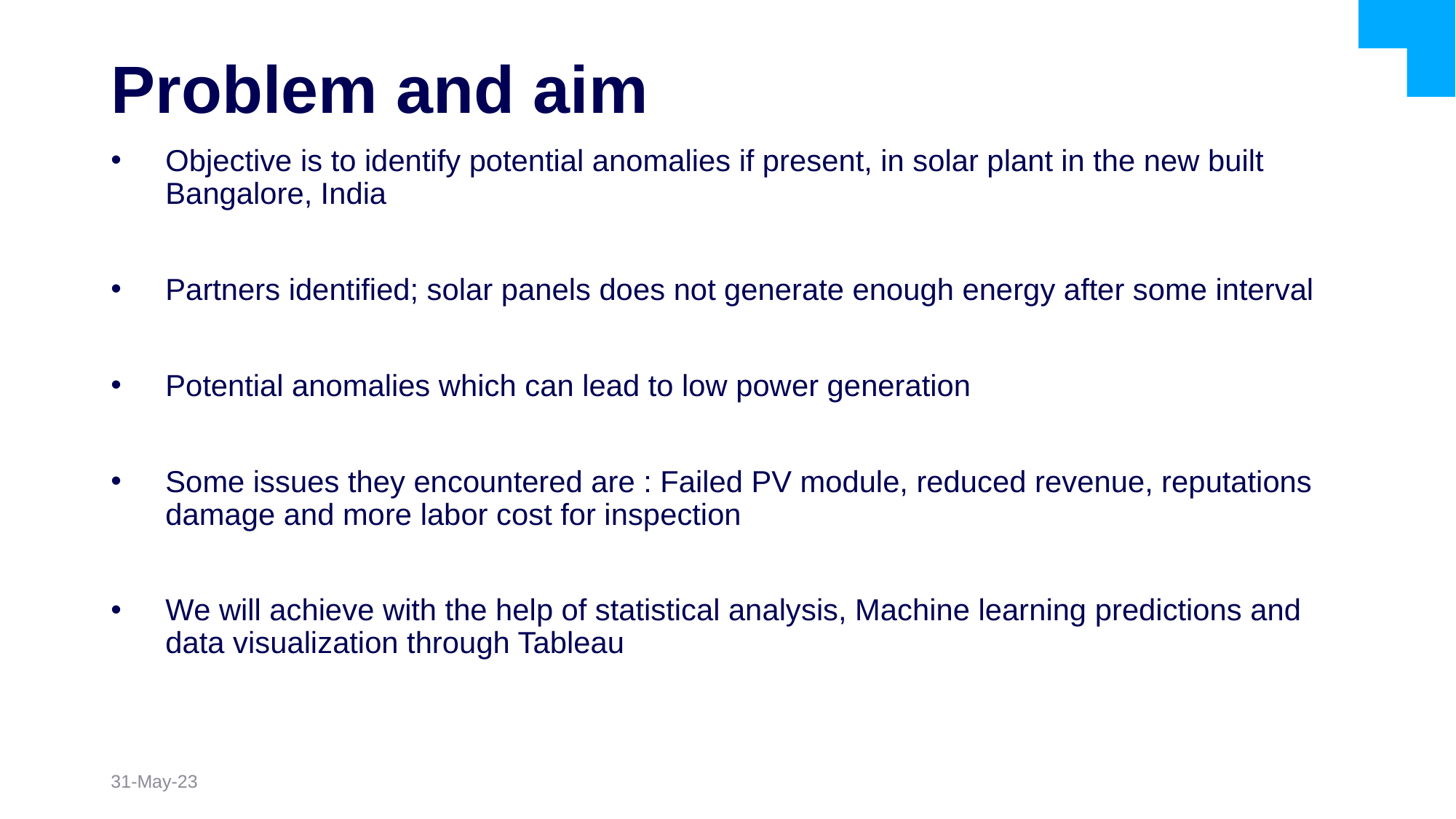

# Problem and aim
Objective is to identify potential anomalies if present, in solar plant in the new built Bangalore, India

Partners identified; solar panels does not generate enough energy after some interval

Potential anomalies which can lead to low power generation

Some issues they encountered are : Failed PV module, reduced revenue, reputations damage and more labor cost for inspection

We will achieve with the help of statistical analysis, Machine learning predictions and data visualization through Tableau
31-May-23